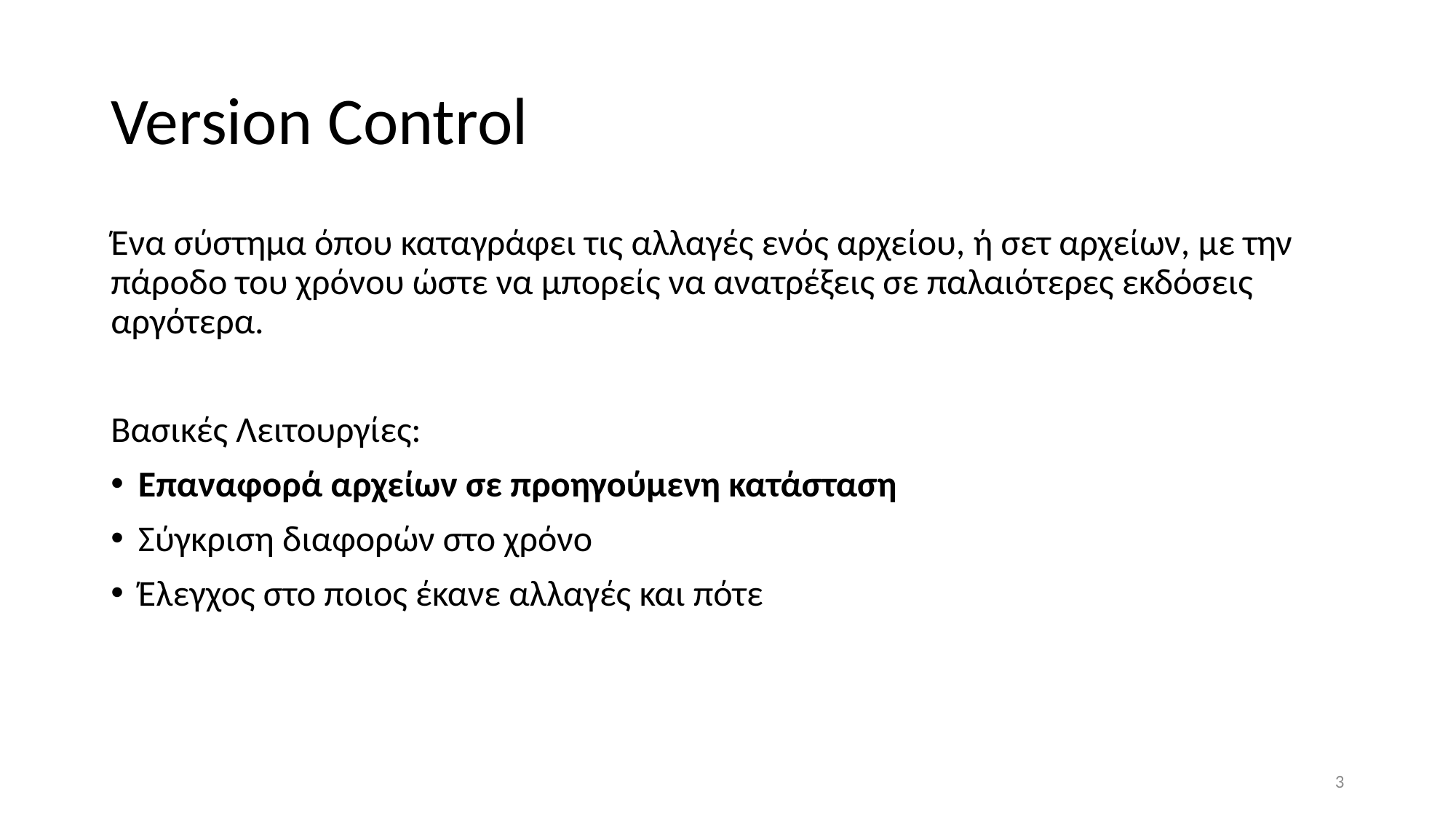

# Version Control
Ένα σύστημα όπου καταγράφει τις αλλαγές ενός αρχείου, ή σετ αρχείων, με την πάροδο του χρόνου ώστε να μπορείς να ανατρέξεις σε παλαιότερες εκδόσεις αργότερα.

Βασικές Λειτουργίες:
Επαναφορά αρχείων σε προηγούμενη κατάσταση
Σύγκριση διαφορών στο χρόνο
Έλεγχος στο ποιος έκανε αλλαγές και πότε
3